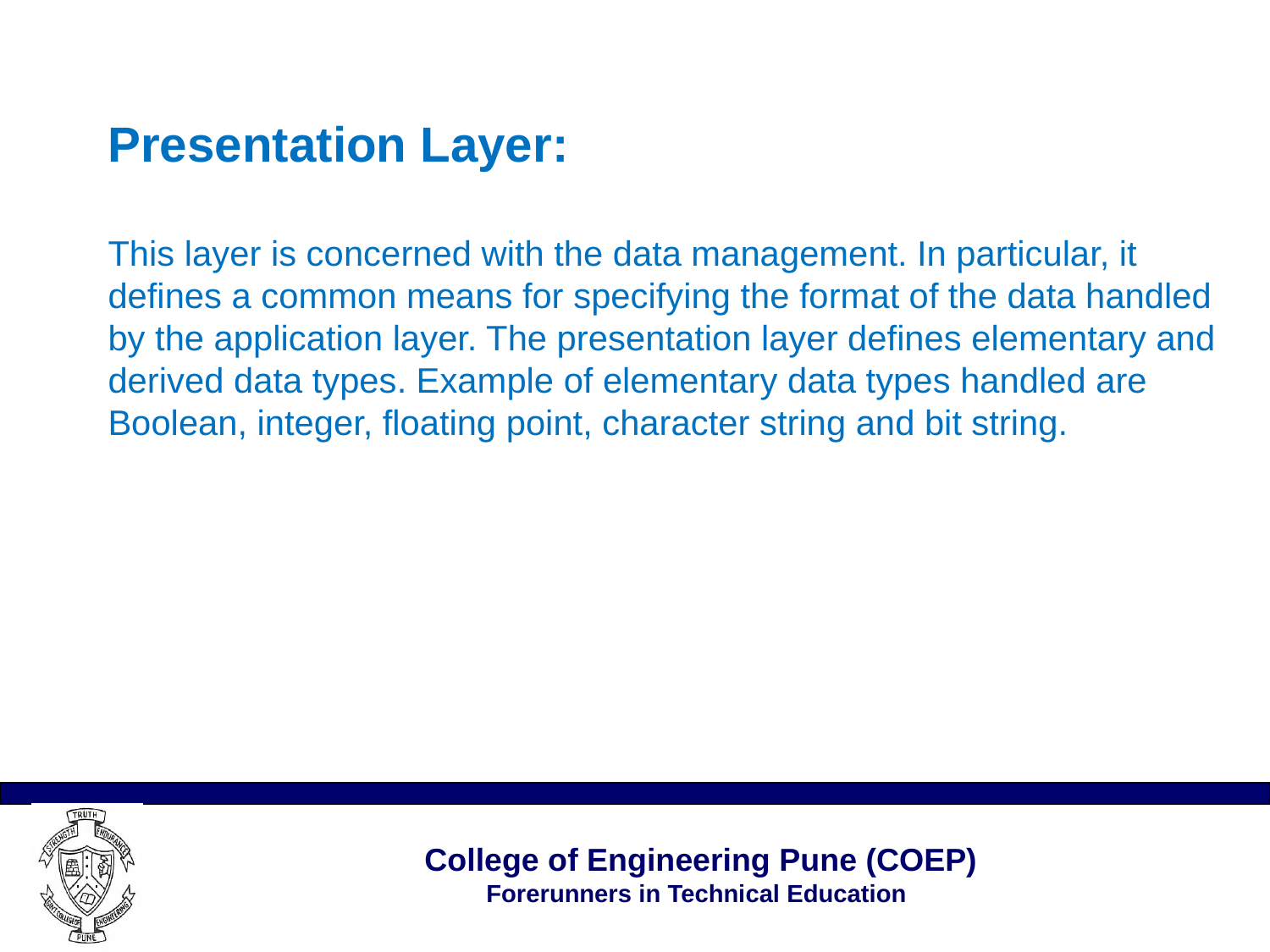

# Presentation Layer: This layer is concerned with the data management. In particular, it defines a common means for specifying the format of the data handled by the application layer. The presentation layer defines elementary and derived data types. Example of elementary data types handled are Boolean, integer, floating point, character string and bit string.